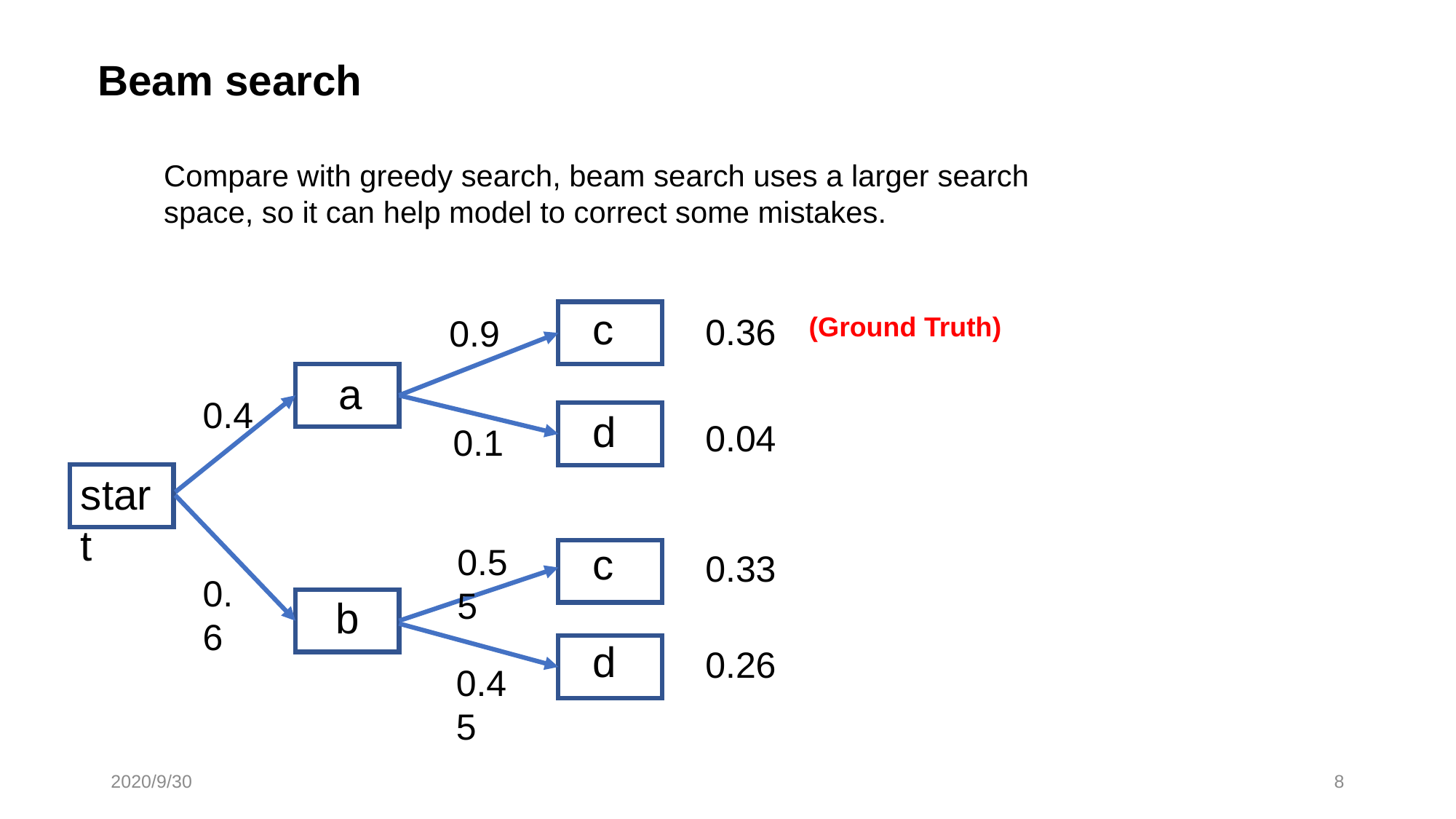

Beam search
Compare with greedy search, beam search uses a larger search space, so it can help model to correct some mistakes.
c

0.36
(Ground Truth)
0.9
a

0.4
d

0.04
0.1
start

c
0.55

0.33
0.6
b

d

0.26
0.45
2020/9/30
8